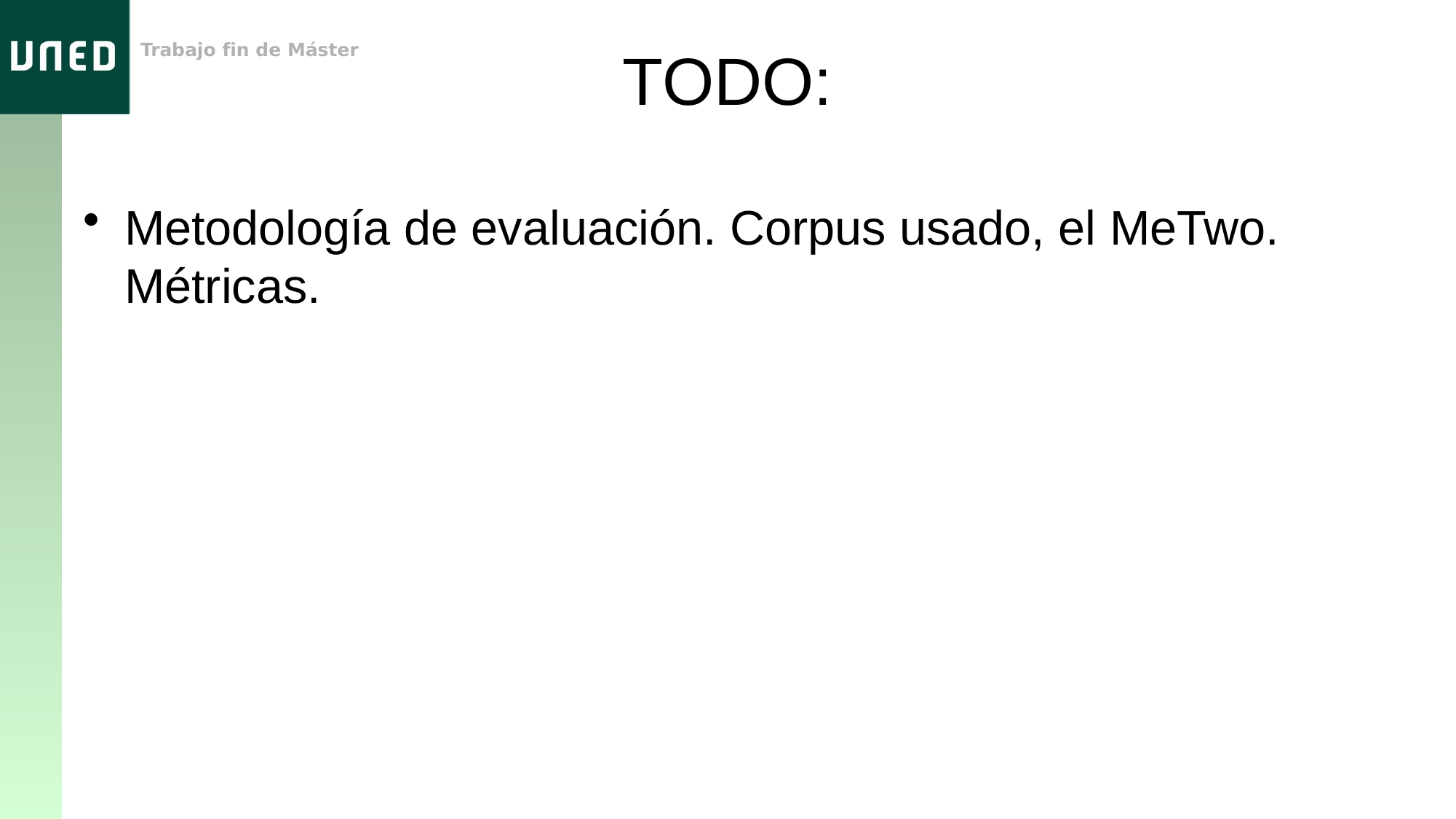

# TODO:
Metodología de evaluación. Corpus usado, el MeTwo. Métricas.